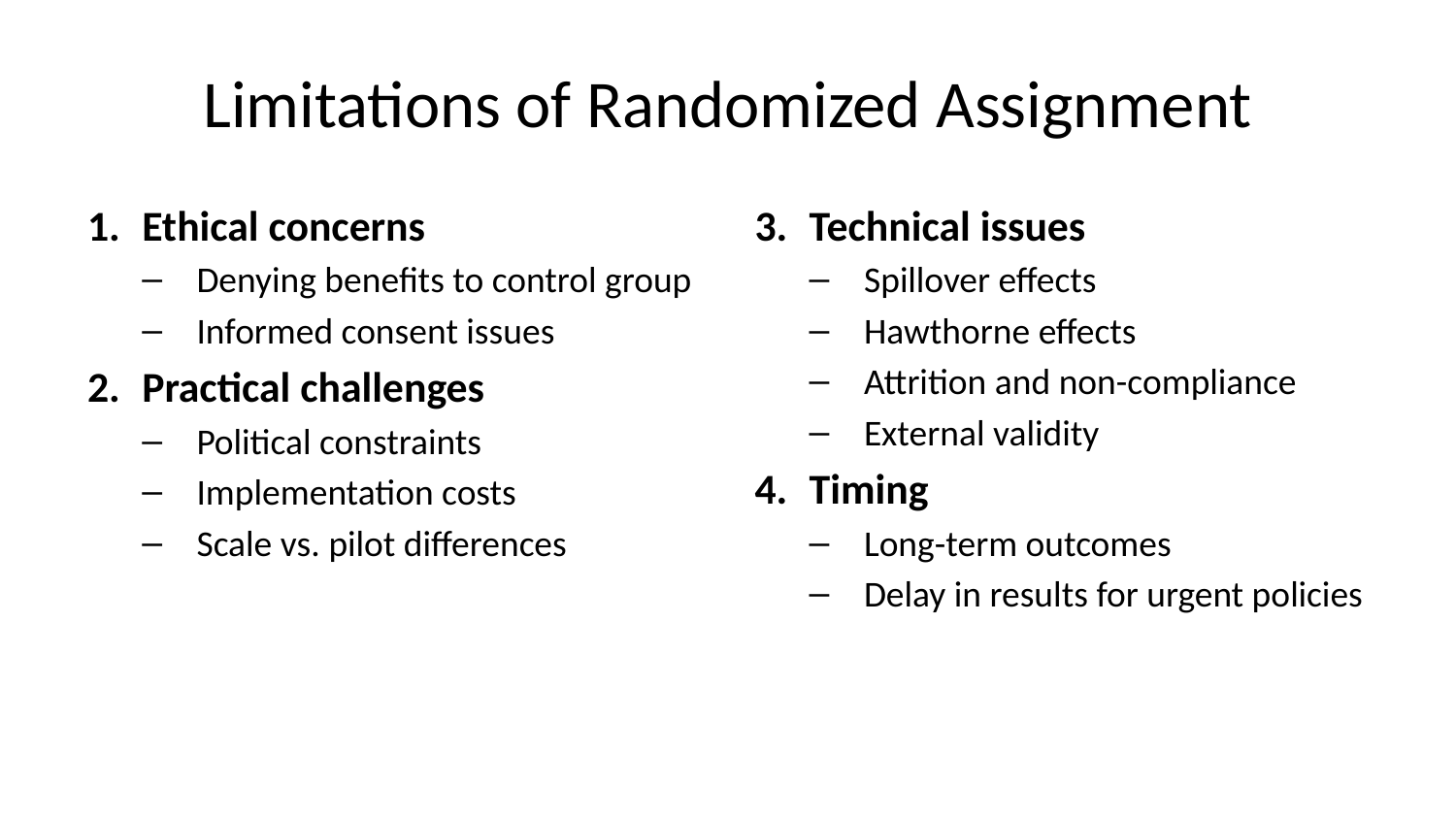

# Limitations of Randomized Assignment
Ethical concerns
Denying benefits to control group
Informed consent issues
Practical challenges
Political constraints
Implementation costs
Scale vs. pilot differences
Technical issues
Spillover effects
Hawthorne effects
Attrition and non-compliance
External validity
Timing
Long-term outcomes
Delay in results for urgent policies